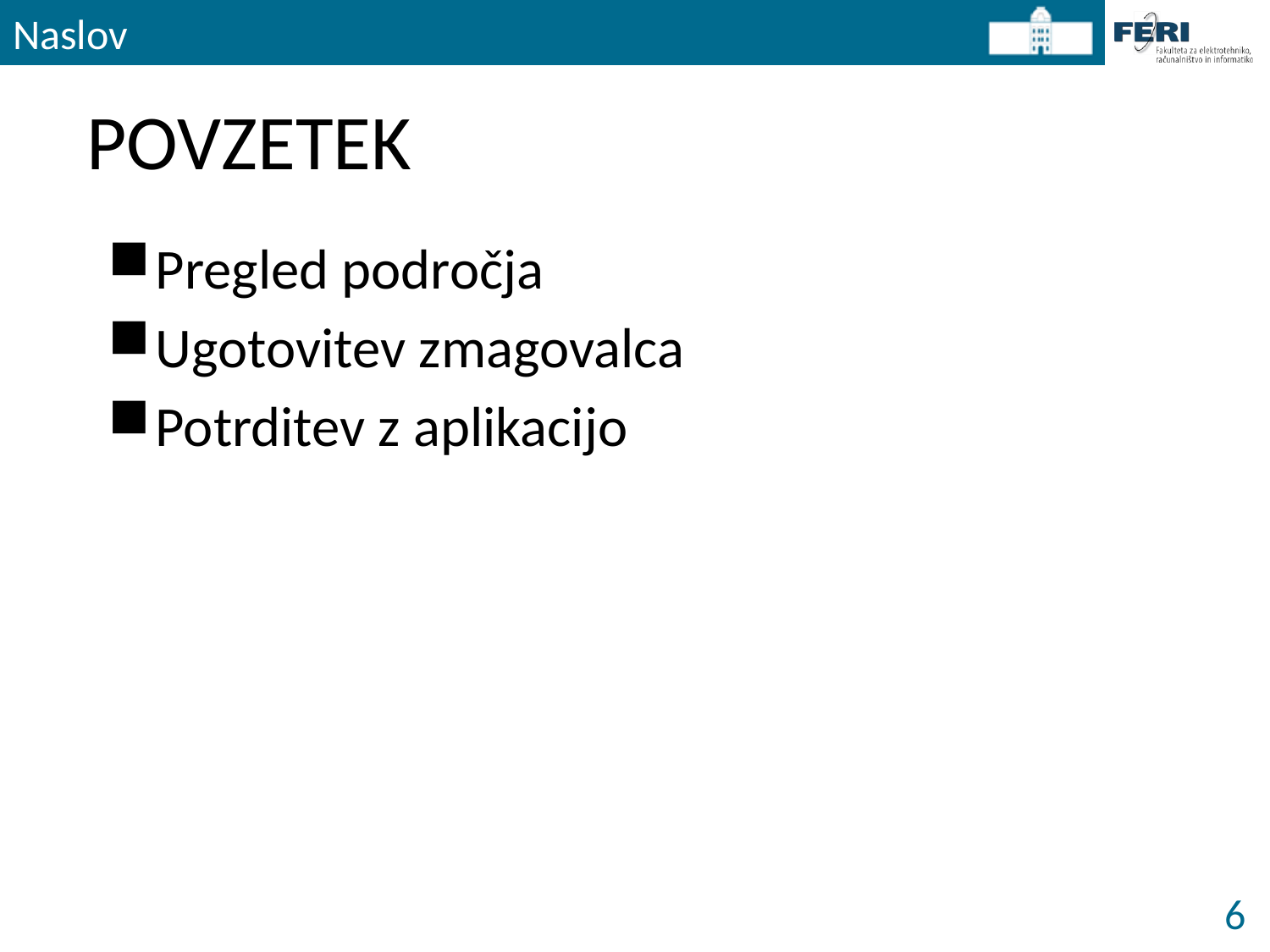

Naslov
# POVZETEK
Pregled področja
Ugotovitev zmagovalca
Potrditev z aplikacijo
6